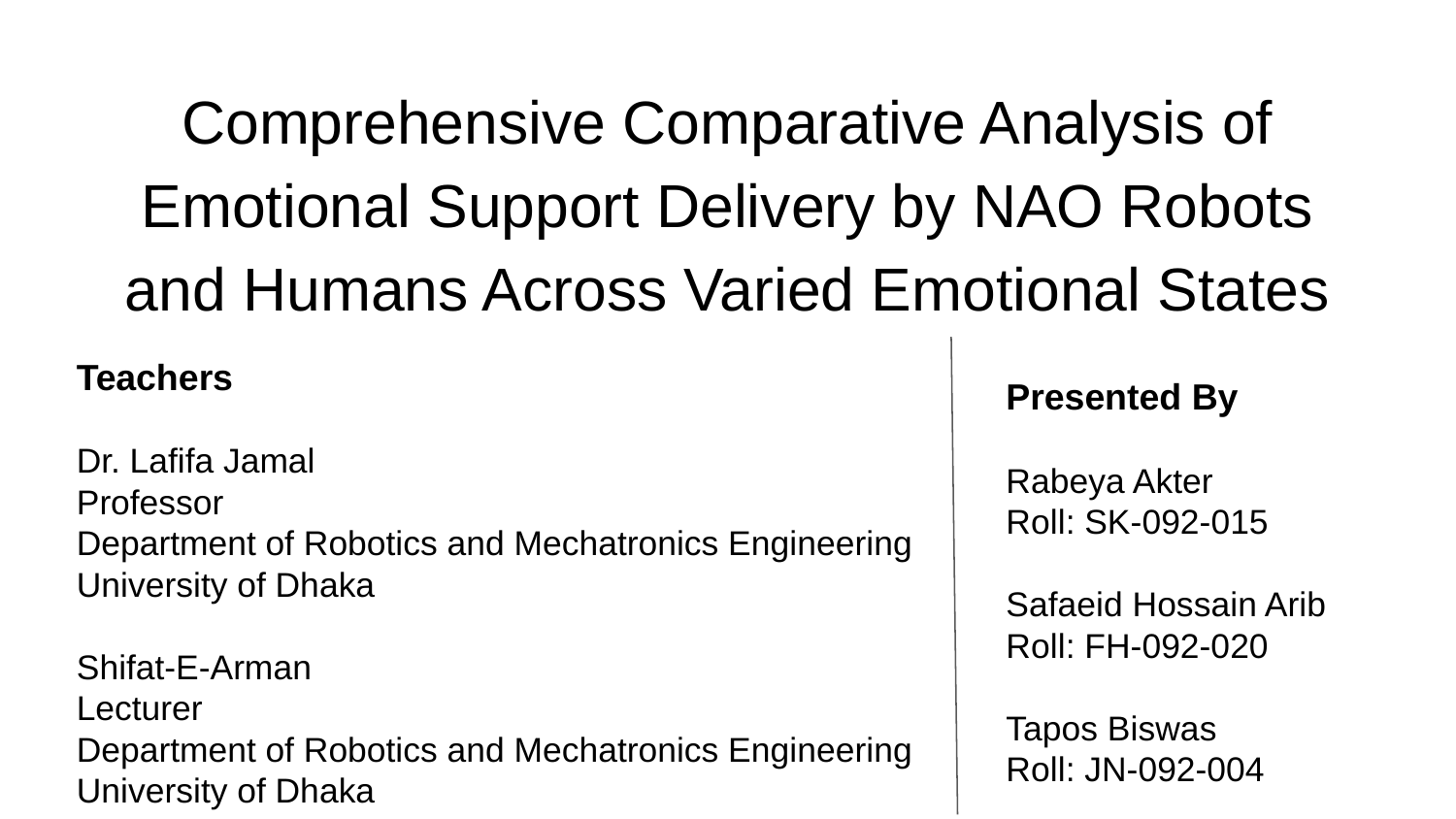

Comprehensive Comparative Analysis of
Emotional Support Delivery by NAO Robots
and Humans Across Varied Emotional States
Teachers

Dr. Lafifa Jamal
Professor
Department of Robotics and Mechatronics Engineering
University of Dhaka

Shifat-E-Arman
Lecturer
Department of Robotics and Mechatronics Engineering
University of Dhaka
Presented By

Rabeya Akter
Roll: SK-092-015

Safaeid Hossain Arib
Roll: FH-092-020

Tapos Biswas
Roll: JN-092-004